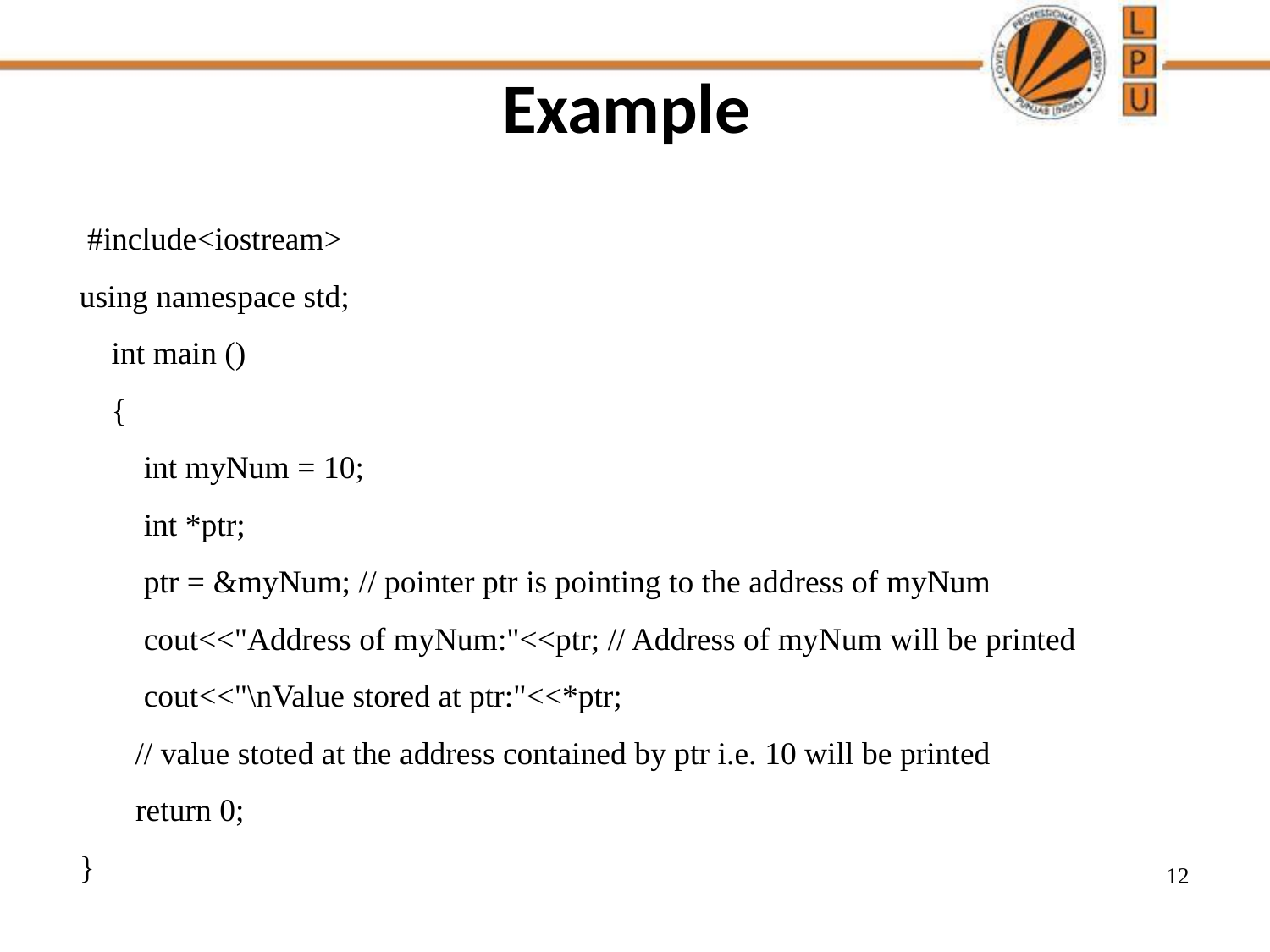

# Example
 #include<iostream>
using namespace std;
    int main ()
    {
        int myNum = 10;
        int *ptr;
        ptr = &myNum; // pointer ptr is pointing to the address of myNum
        cout<<"Address of myNum:"<<ptr; // Address of myNum will be printed
        cout<<"\nValue stored at ptr:"<<*ptr;
	 // value stoted at the address contained by ptr i.e. 10 will be printed
       return 0;
}

12